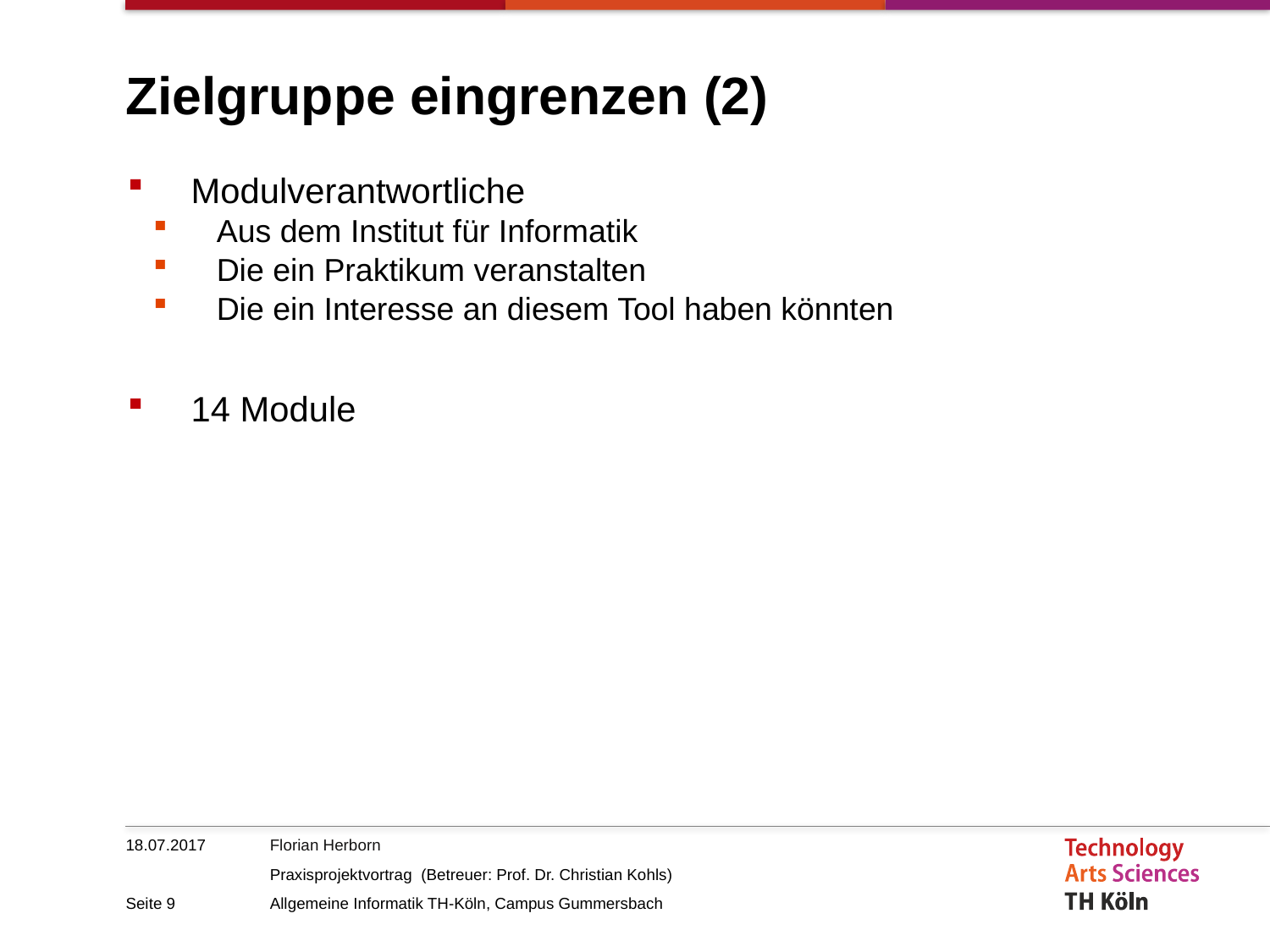

# Zielgruppe eingrenzen (2)
Modulverantwortliche
Aus dem Institut für Informatik
Die ein Praktikum veranstalten
Die ein Interesse an diesem Tool haben könnten

14 Module

18.07.2017
Seite 9